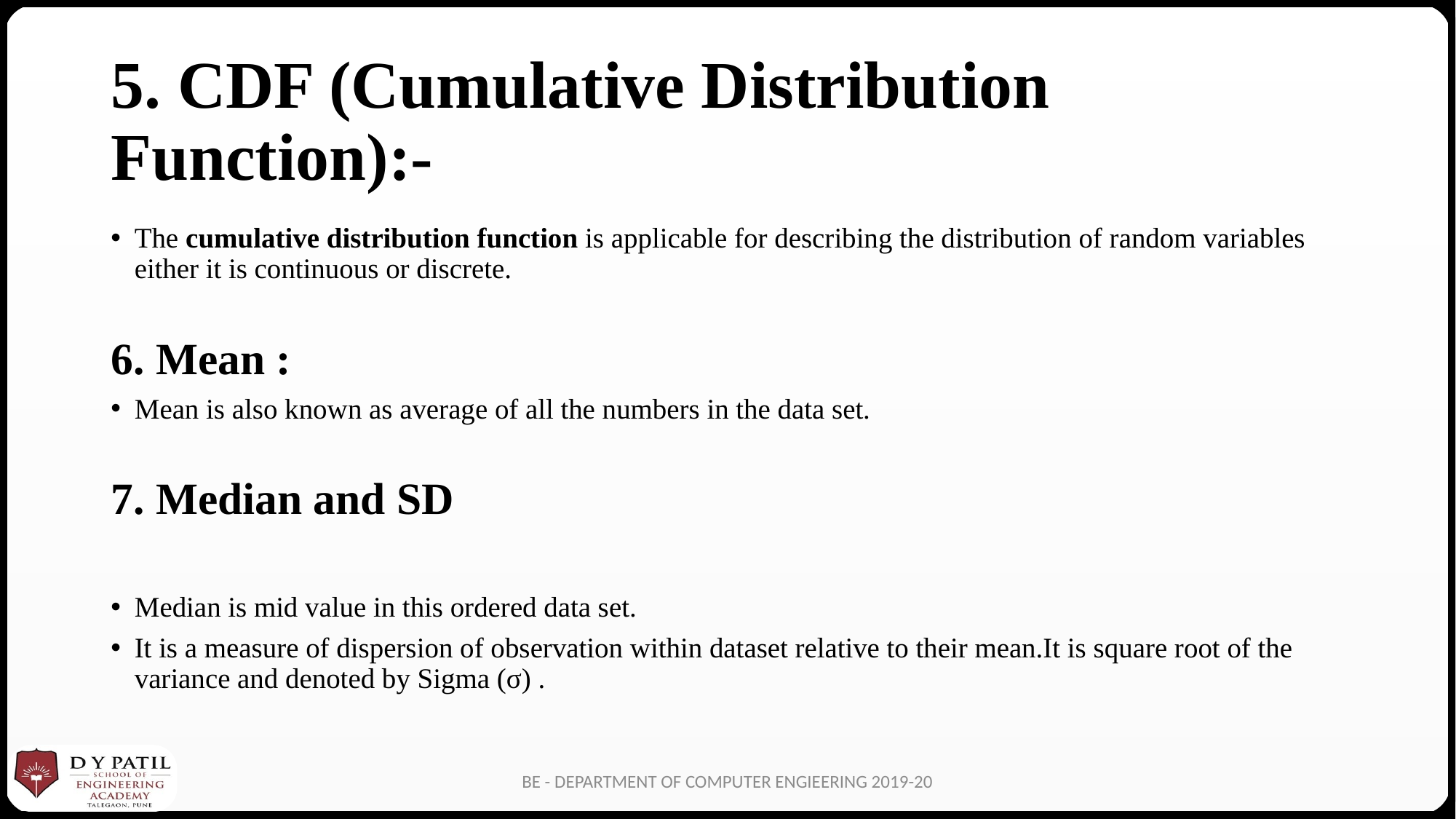

# 5. CDF (Cumulative Distribution Function):-
The cumulative distribution function is applicable for describing the distribution of random variables either it is continuous or discrete.

6. Mean :
Mean is also known as average of all the numbers in the data set.

7. Median and SD

Median is mid value in this ordered data set.
It is a measure of dispersion of observation within dataset relative to their mean.It is square root of the variance and denoted by Sigma (σ) .

BE - DEPARTMENT OF COMPUTER ENGIEERING 2019-20